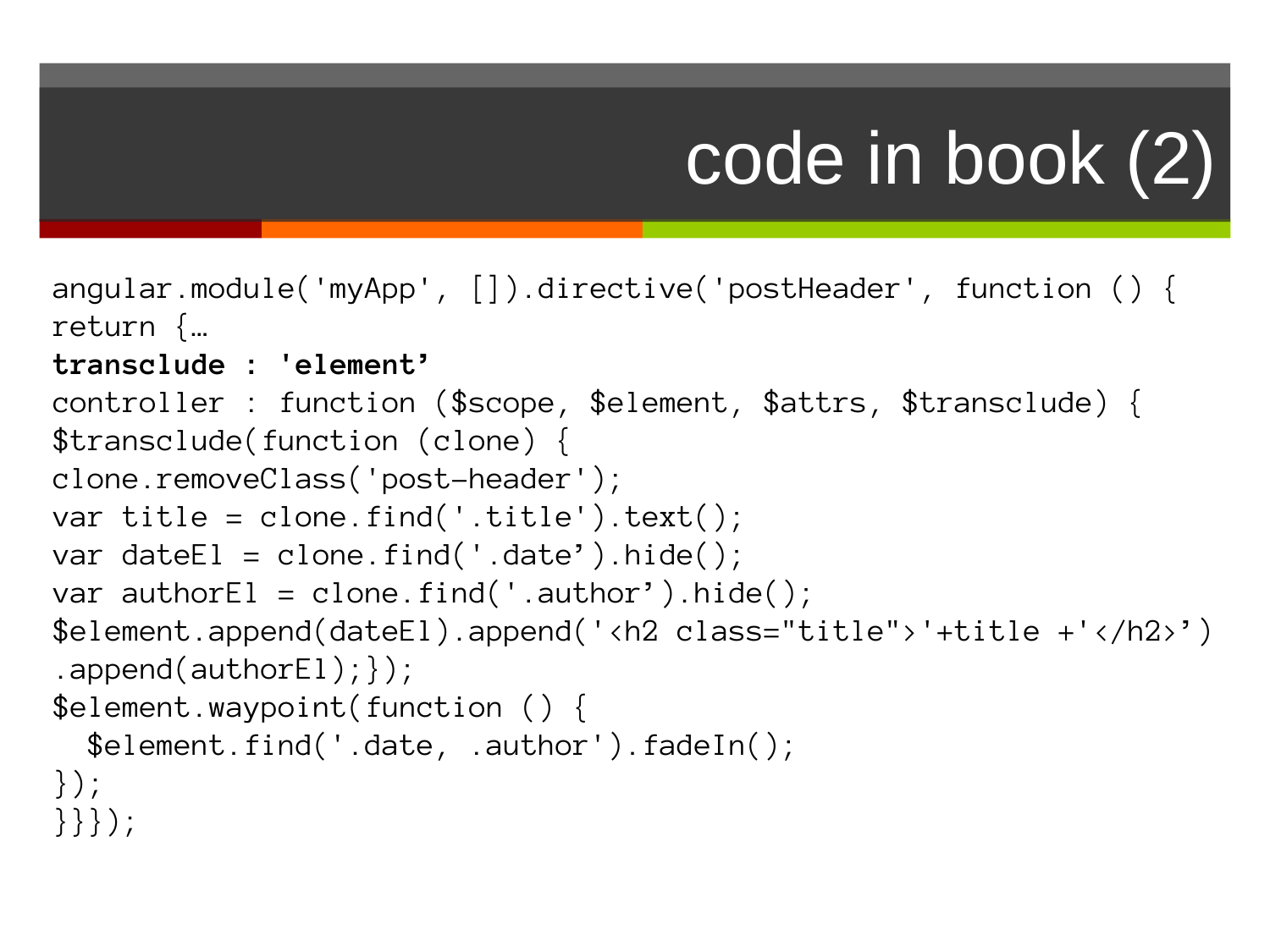

# code in book (2)
angular.module('myApp', []).directive('postHeader', function () {
return {…
transclude : 'element’
controller : function ($scope, $element, $attrs, $transclude) {
$transclude(function (clone) {
clone.removeClass('post-header');
var title = clone.find('.title').text();
var dateEl = clone.find('.date’).hide();
var authorEl = clone.find('.author’).hide();
$element.append(dateEl).append('<h2 class="title">'+title +'</h2>’)
.append(authorEl);});
$element.waypoint(function () {
  $element.find('.date, .author').fadeIn();
});
}}});